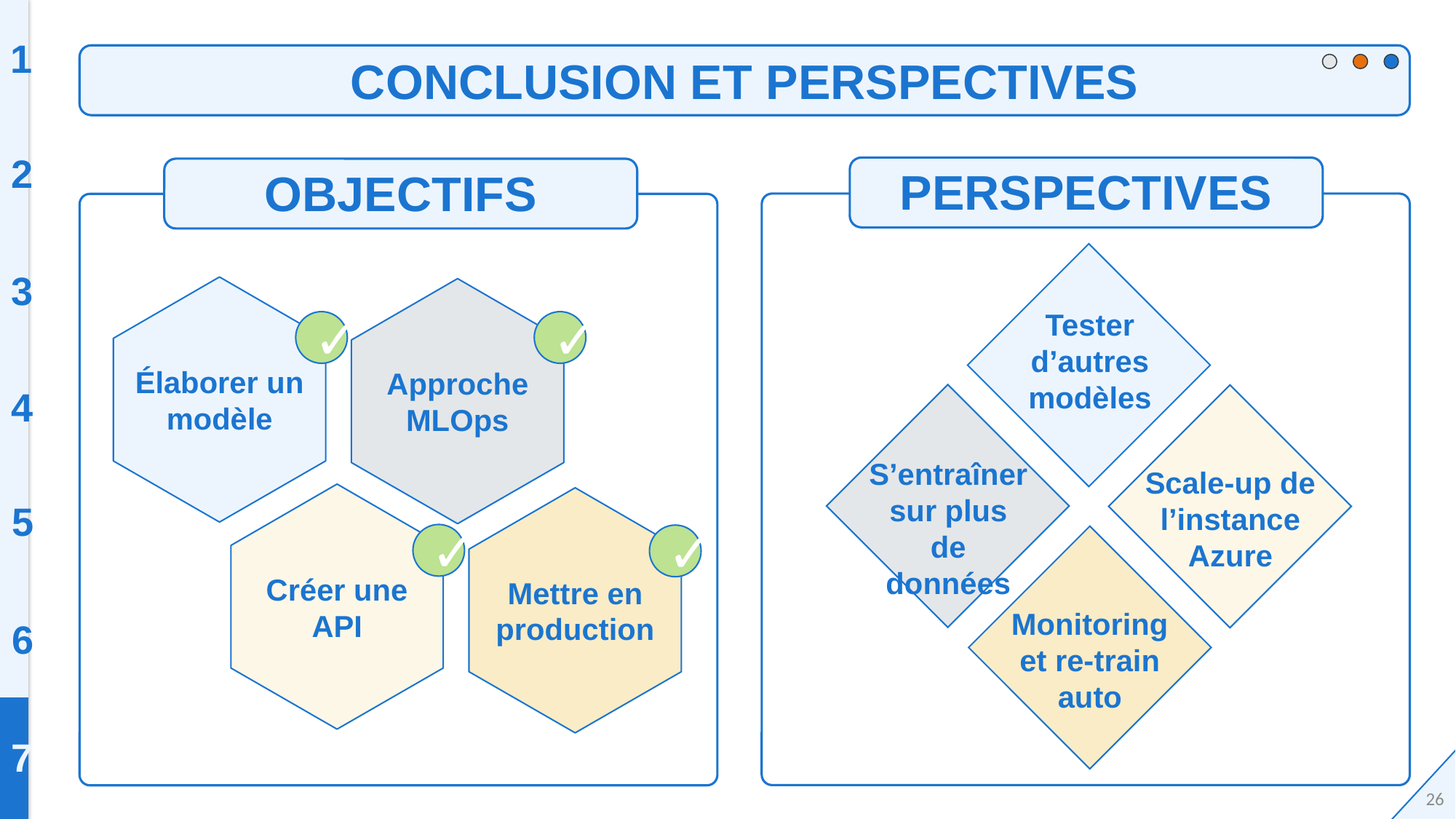

1
CONCLUSION ET PERSPECTIVES

2
PERSPECTIVES
OBJECTIFS

3
Élaborer un modèle
Approche MLOps
Tester d’autres modèles
✓
✓
4

S’entraîner sur plus de données
Scale-up de l’instance Azure
Créer une API
Mettre en production
5
✓
✓

Monitoring et re-train auto
6

7

26